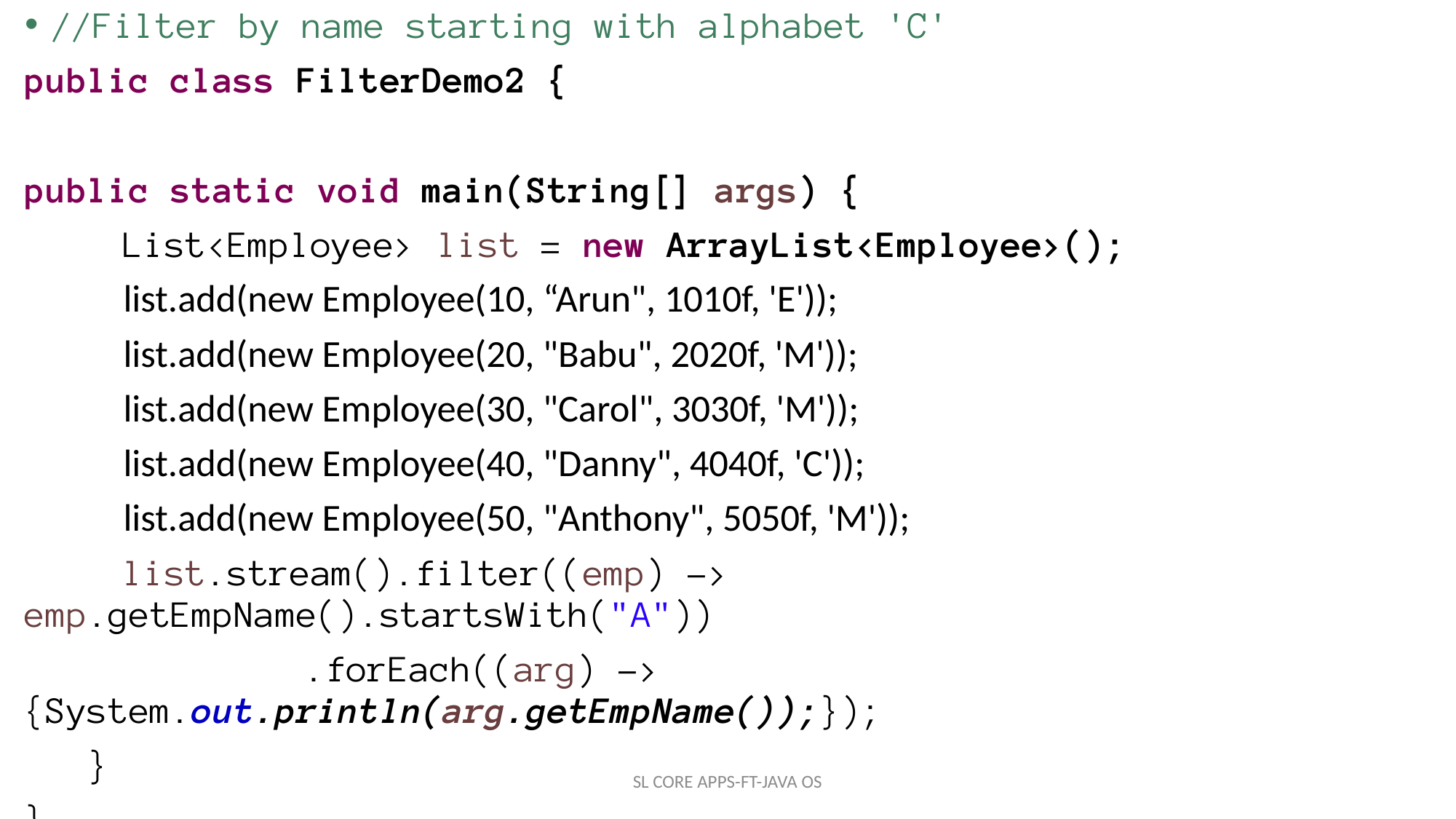

//Filter by name starting with alphabet 'C'
public class FilterDemo2 {

public static void main(String[] args) {
	List<Employee> list = new ArrayList<Employee>();
	list.add(new Employee(10, “Arun", 1010f, 'E'));
	list.add(new Employee(20, "Babu", 2020f, 'M'));
	list.add(new Employee(30, "Carol", 3030f, 'M'));
	list.add(new Employee(40, "Danny", 4040f, 'C'));
	list.add(new Employee(50, "Anthony", 5050f, 'M'));
	list.stream().filter((emp) -> emp.getEmpName().startsWith("A"))
		    .forEach((arg) -> {System.out.println(arg.getEmpName());});
   }
}
# Demo 2  : filter , forEach				Cont 2..
SL CORE APPS-FT-JAVA OS